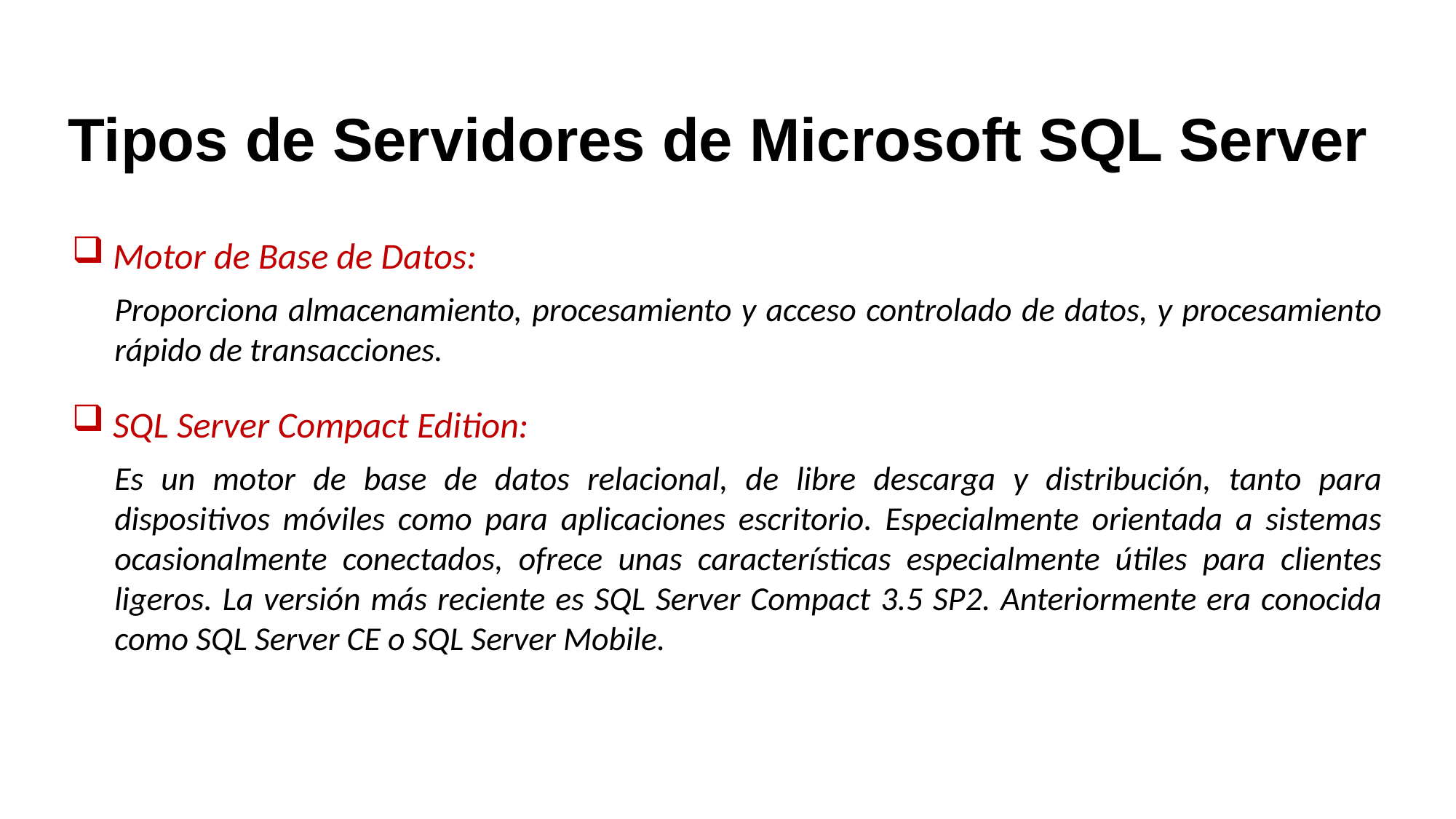

Tipos de Servidores de Microsoft SQL Server
Motor de Base de Datos:
Proporciona almacenamiento, procesamiento y acceso controlado de datos, y procesamiento rápido de transacciones.

SQL Server Compact Edition:
Es un motor de base de datos relacional, de libre descarga y distribución, tanto para dispositivos móviles como para aplicaciones escritorio. Especialmente orientada a sistemas ocasionalmente conectados, ofrece unas características especialmente útiles para clientes ligeros. La versión más reciente es SQL Server Compact 3.5 SP2. Anteriormente era conocida como SQL Server CE o SQL Server Mobile.